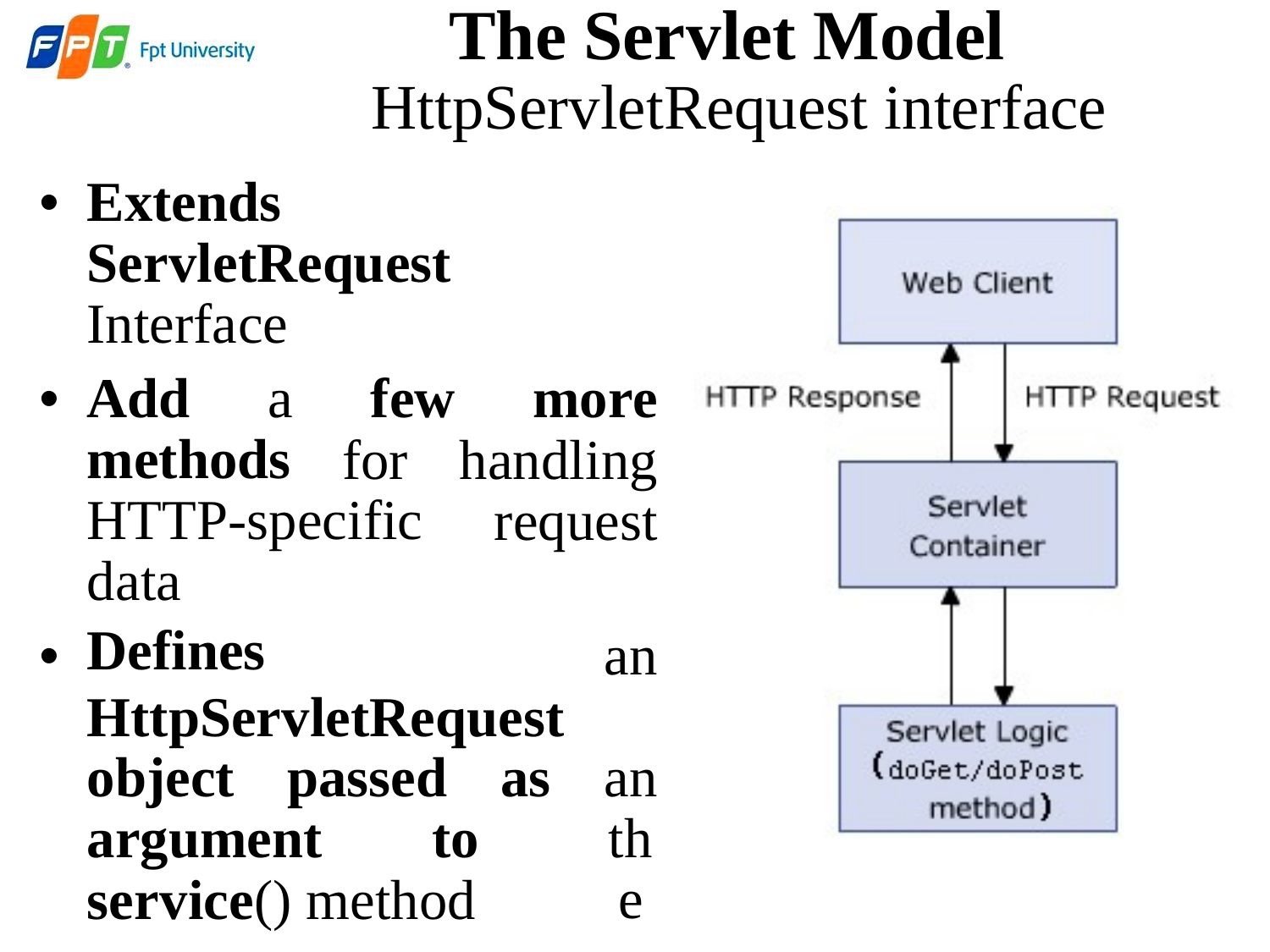

The Servlet Model
HttpServletRequest
interface
•
Extends
ServletRequest
Interface

•
Add
a
few
for
more
handling request
methods
HTTP-specific
data
Defines
•
an
HttpServletRequest
object
passed
as
an
the
argument
to
service() method